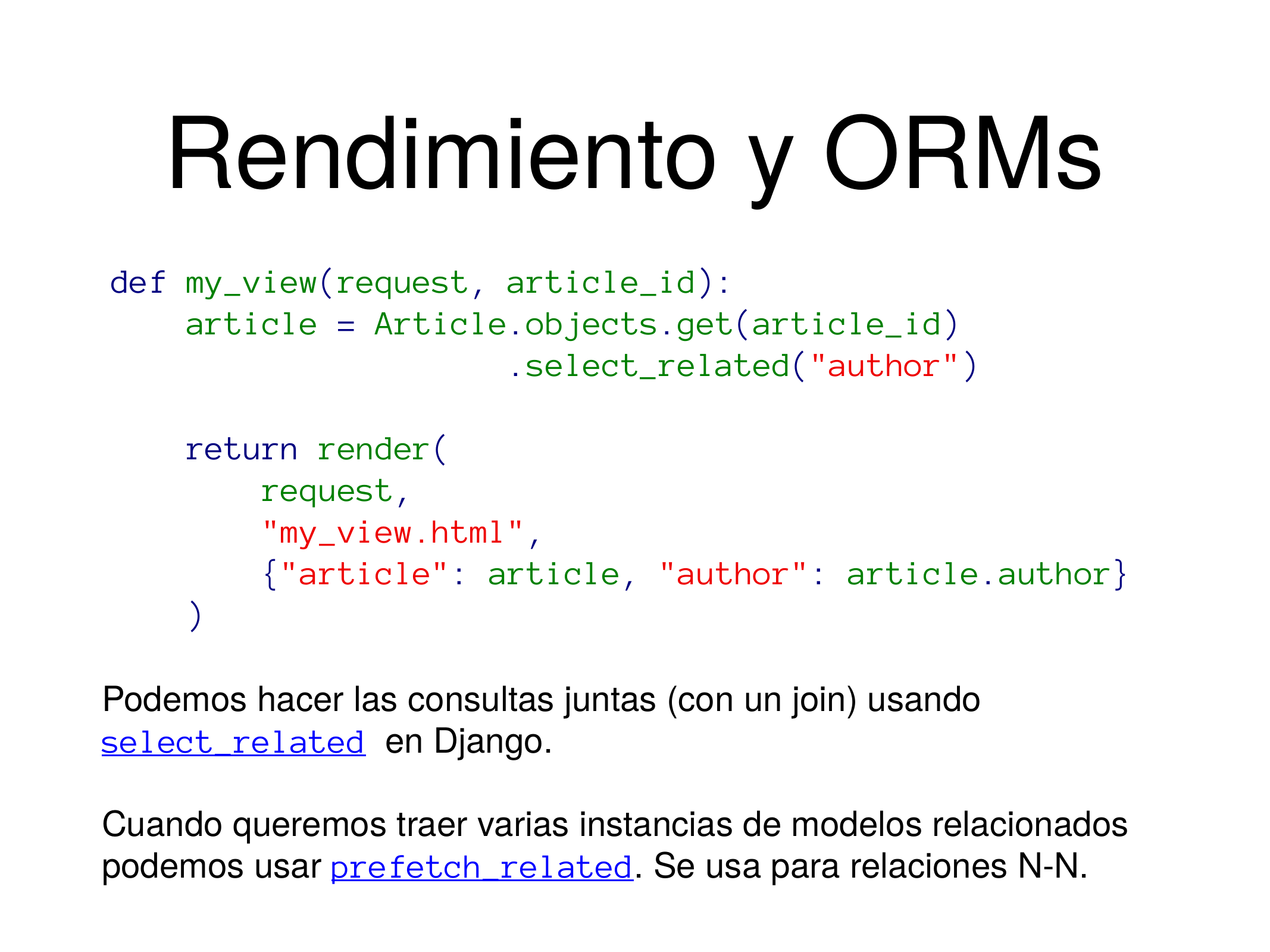

# Rendimiento y ORMs
def my_view(request, article_id):
    article = Article.objects.get(article_id)
                     .select_related("author")

    return render(
        request,
        "my_view.html",
        {"article": article, "author": article.author}
    )
Podemos hacer las consultas juntas (con un join) usando select_related en Django.

Cuando queremos traer varias instancias de modelos relacionados podemos usar prefetch_related. Se usa para relaciones N-N.